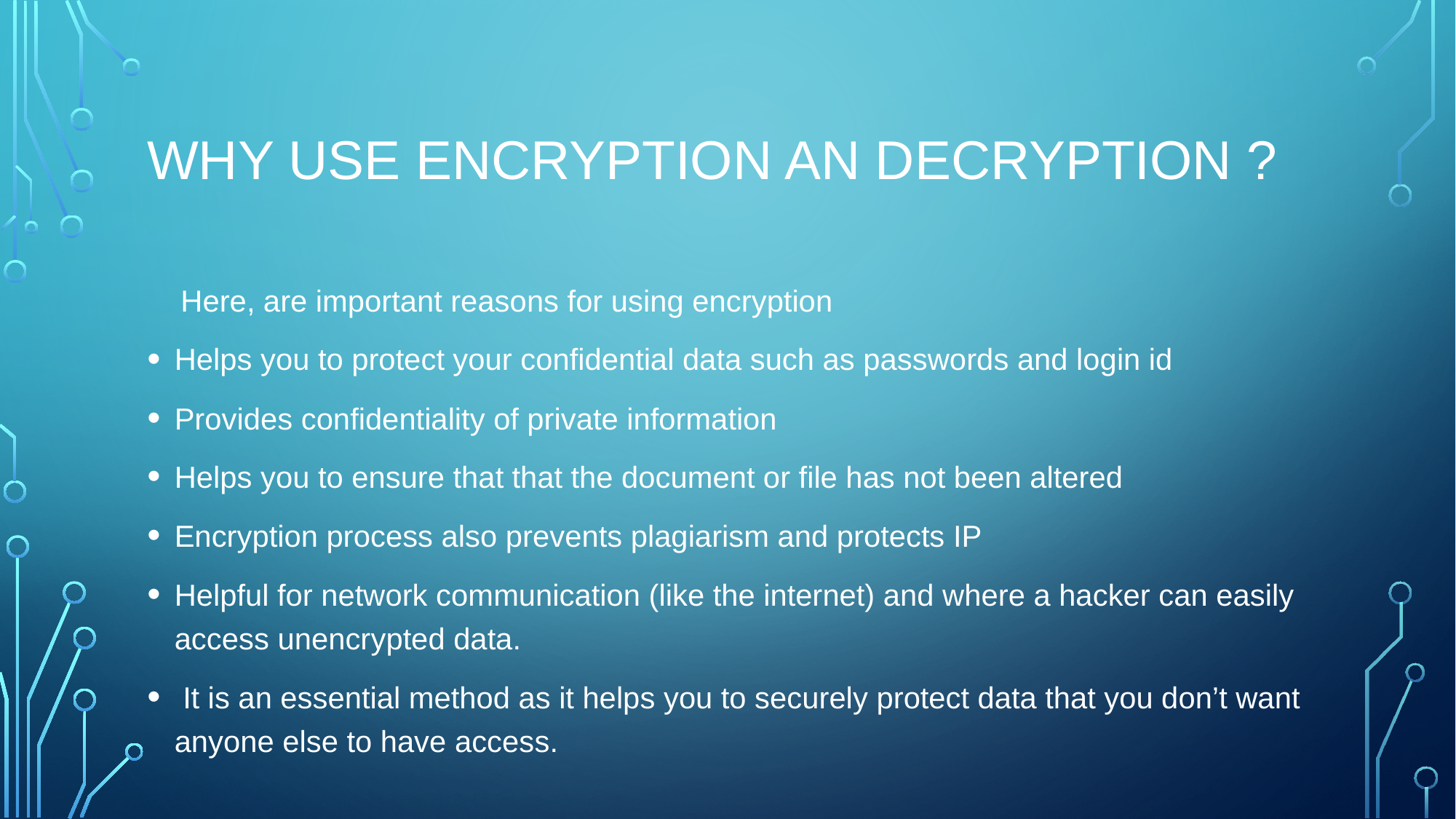

# WHY use encryption an decryption ?
    Here, are important reasons for using encryption
Helps you to protect your confidential data such as passwords and login id
Provides confidentiality of private information
Helps you to ensure that that the document or file has not been altered
Encryption process also prevents plagiarism and protects IP
Helpful for network communication (like the internet) and where a hacker can easily access unencrypted data.
 It is an essential method as it helps you to securely protect data that you don’t want anyone else to have access.